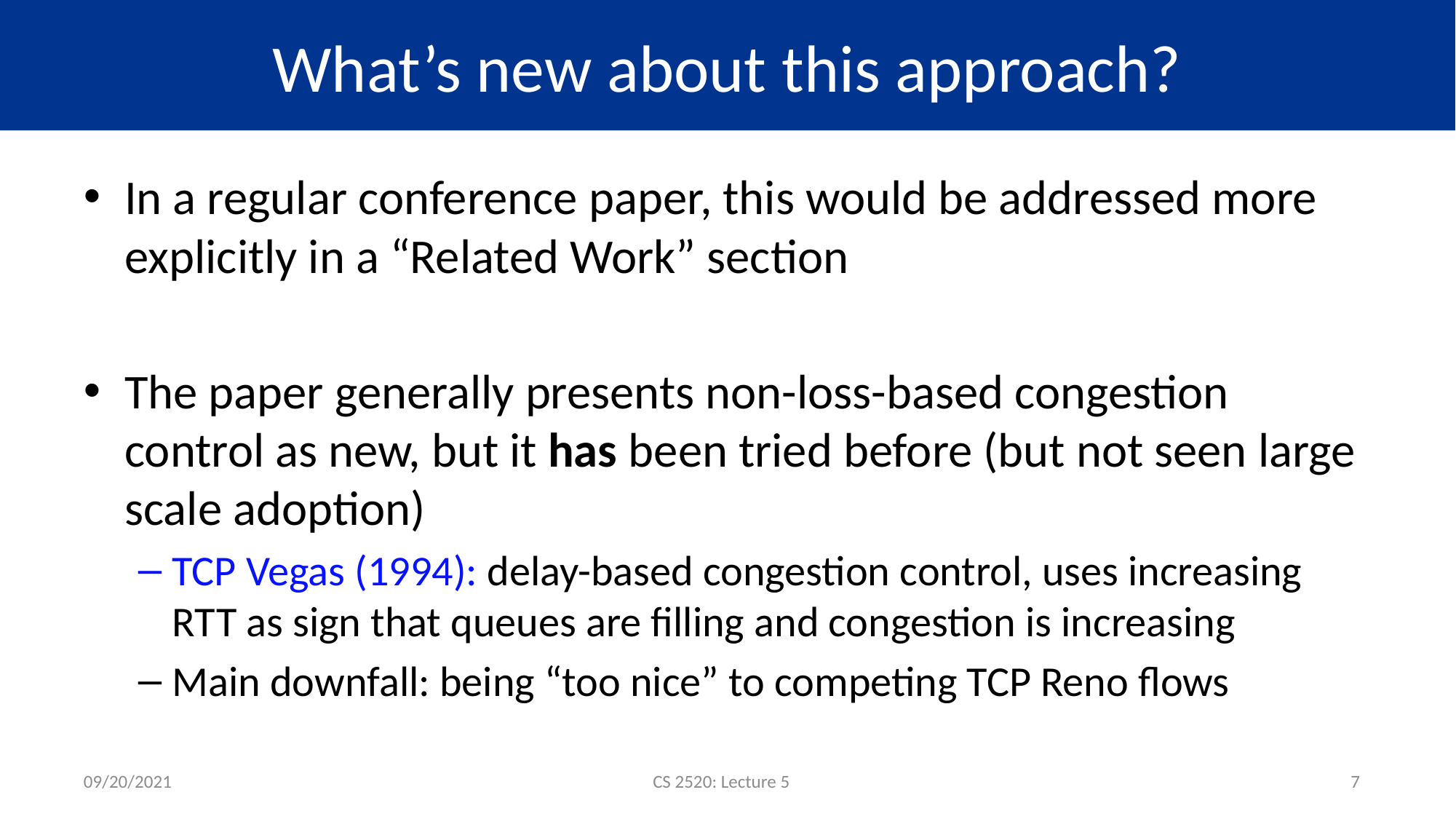

# What’s new about this approach?
In a regular conference paper, this would be addressed more explicitly in a “Related Work” section

The paper generally presents non-loss-based congestion control as new, but it has been tried before (but not seen large scale adoption)
TCP Vegas (1994): delay-based congestion control, uses increasing RTT as sign that queues are filling and congestion is increasing
Main downfall: being “too nice” to competing TCP Reno flows
09/20/2021
CS 2520: Lecture 5
7